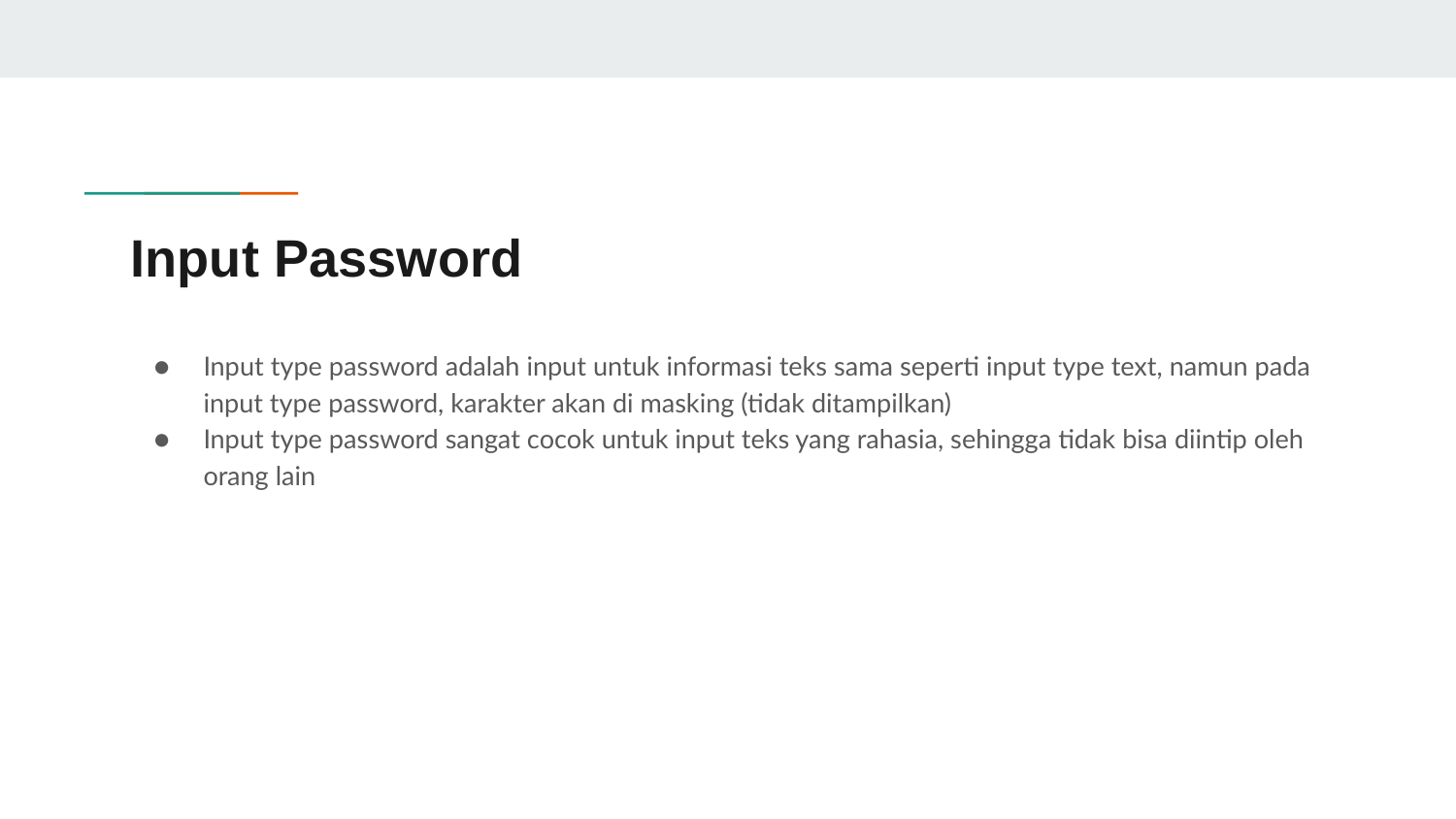

# Input Password
Input type password adalah input untuk informasi teks sama seperti input type text, namun pada input type password, karakter akan di masking (tidak ditampilkan)
Input type password sangat cocok untuk input teks yang rahasia, sehingga tidak bisa diintip oleh orang lain